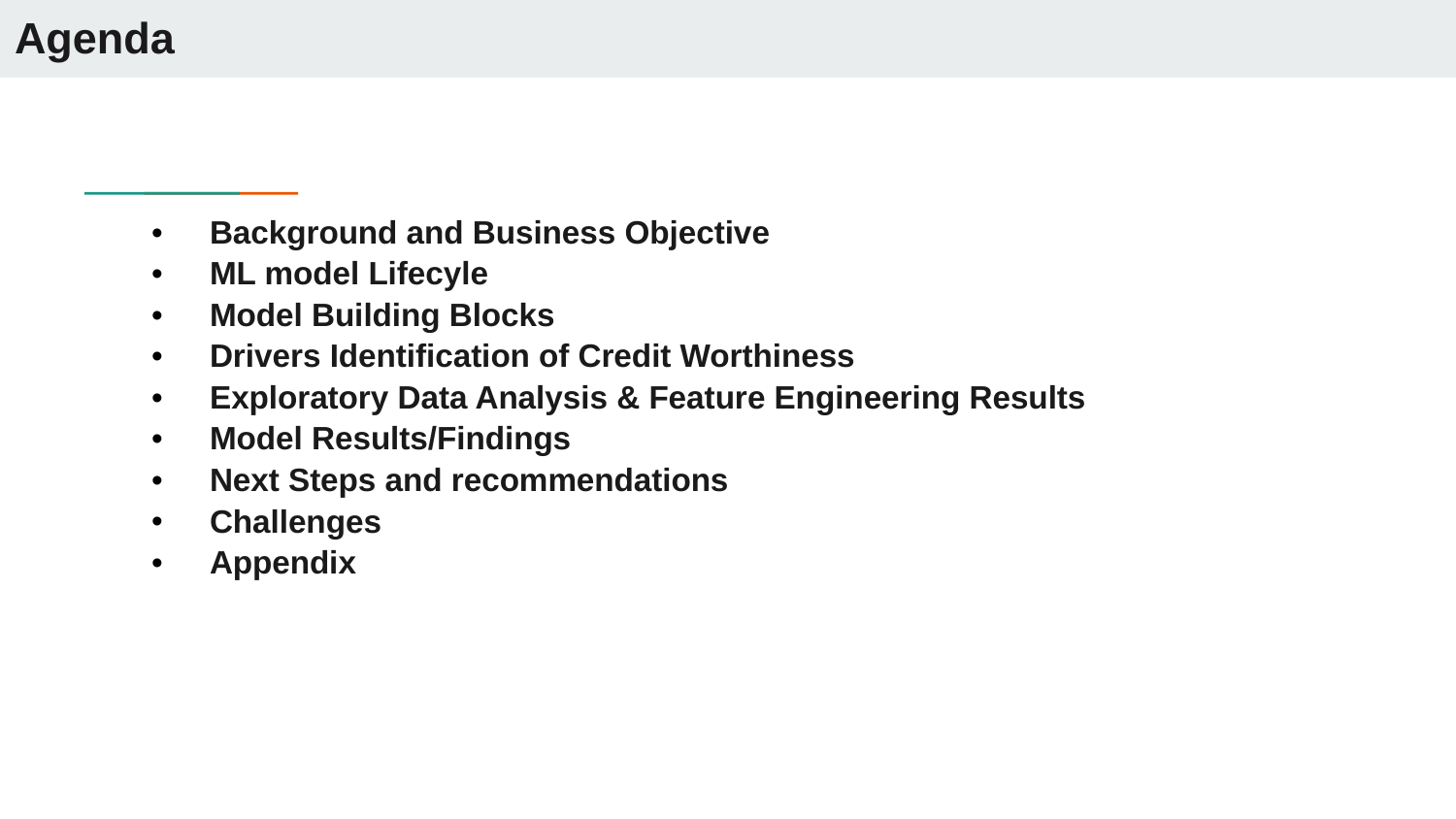

# Agenda
Background and Business Objective
ML model Lifecyle
Model Building Blocks
Drivers Identification of Credit Worthiness
Exploratory Data Analysis & Feature Engineering Results
Model Results/Findings
Next Steps and recommendations
Challenges
Appendix